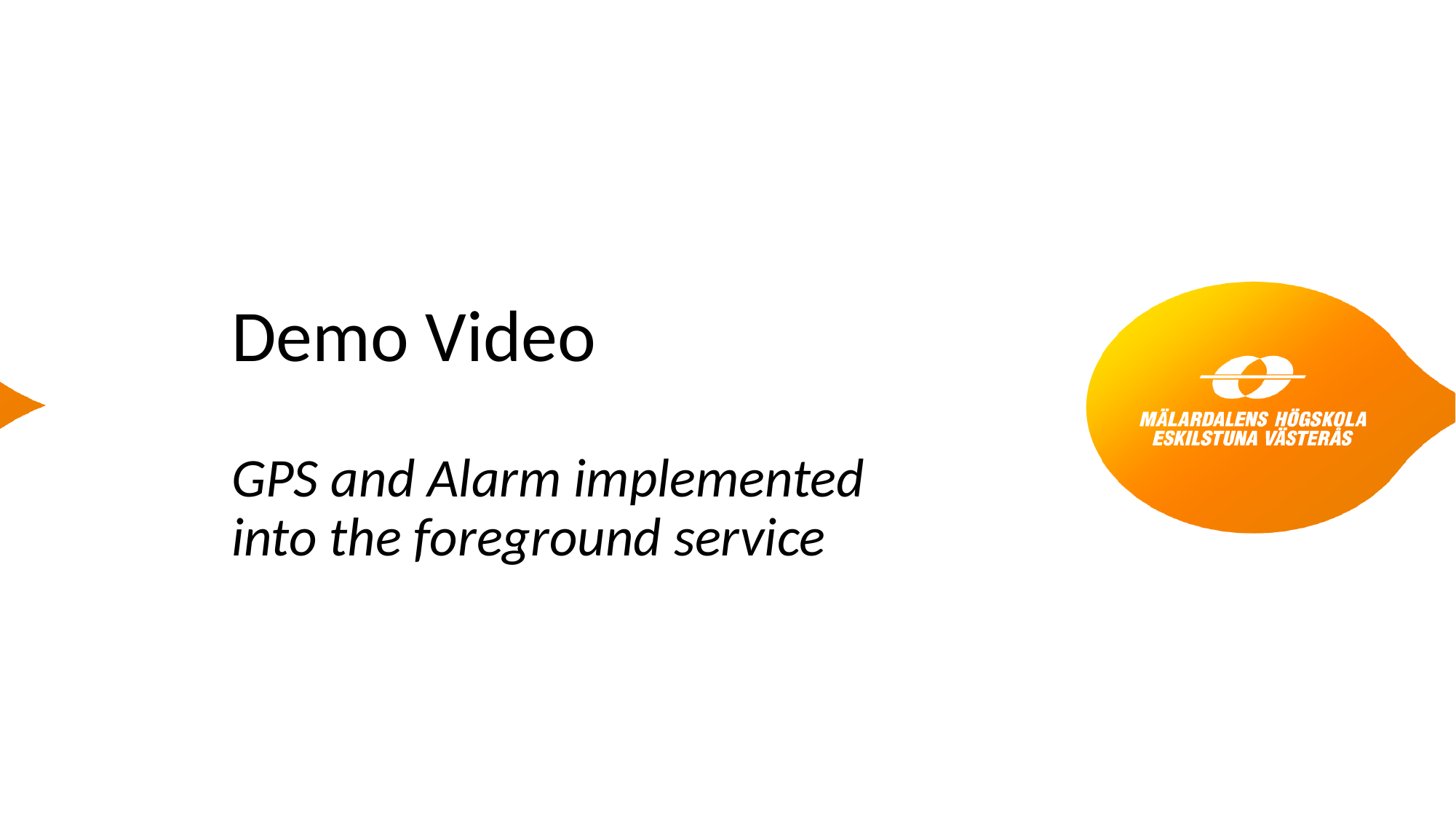

# Demo Video GPS and Alarm implemented into the foreground service